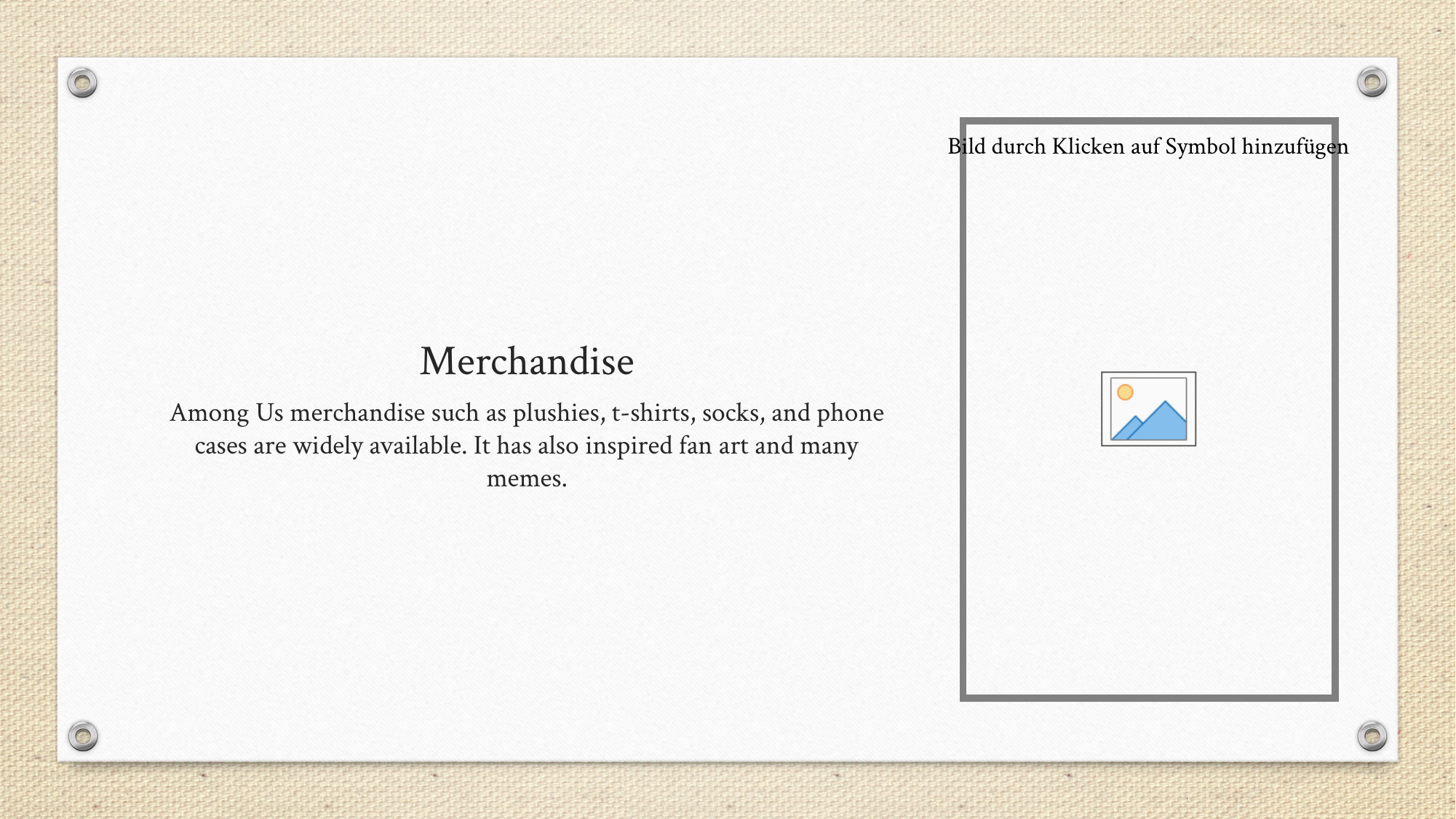

# Merchandise
Among Us merchandise such as plushies, t-shirts, socks, and phone cases are widely available. It has also inspired fan art and many memes.